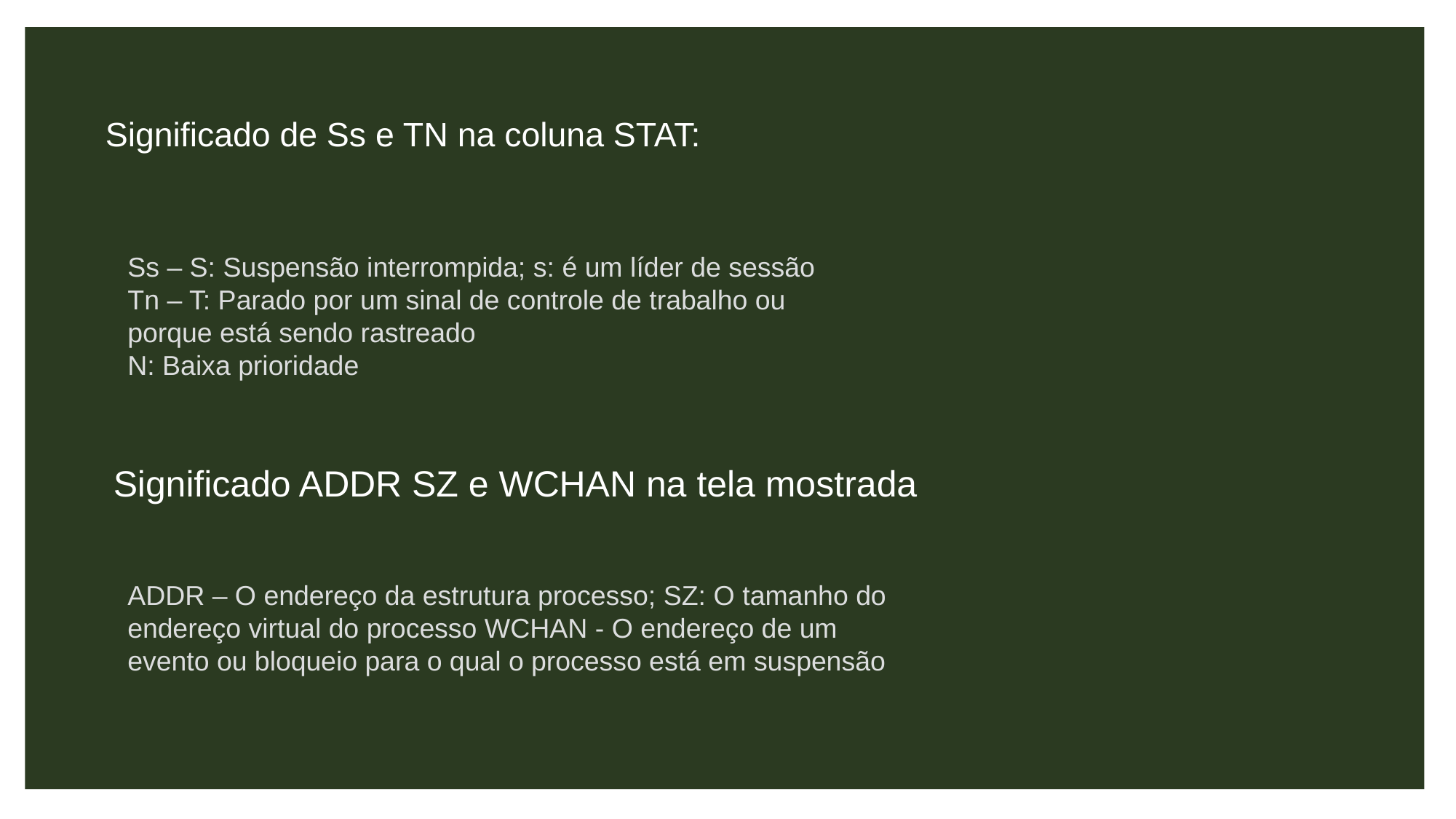

# Significado de Ss e TN na coluna STAT:
Ss – S: Suspensão interrompida; s: é um líder de sessão
Tn – T: Parado por um sinal de controle de trabalho ou porque está sendo rastreado
N: Baixa prioridade
Significado ADDR SZ e WCHAN na tela mostrada
ADDR – O endereço da estrutura processo; SZ: O tamanho do endereço virtual do processo WCHAN - O endereço de um evento ou bloqueio para o qual o processo está em suspensão